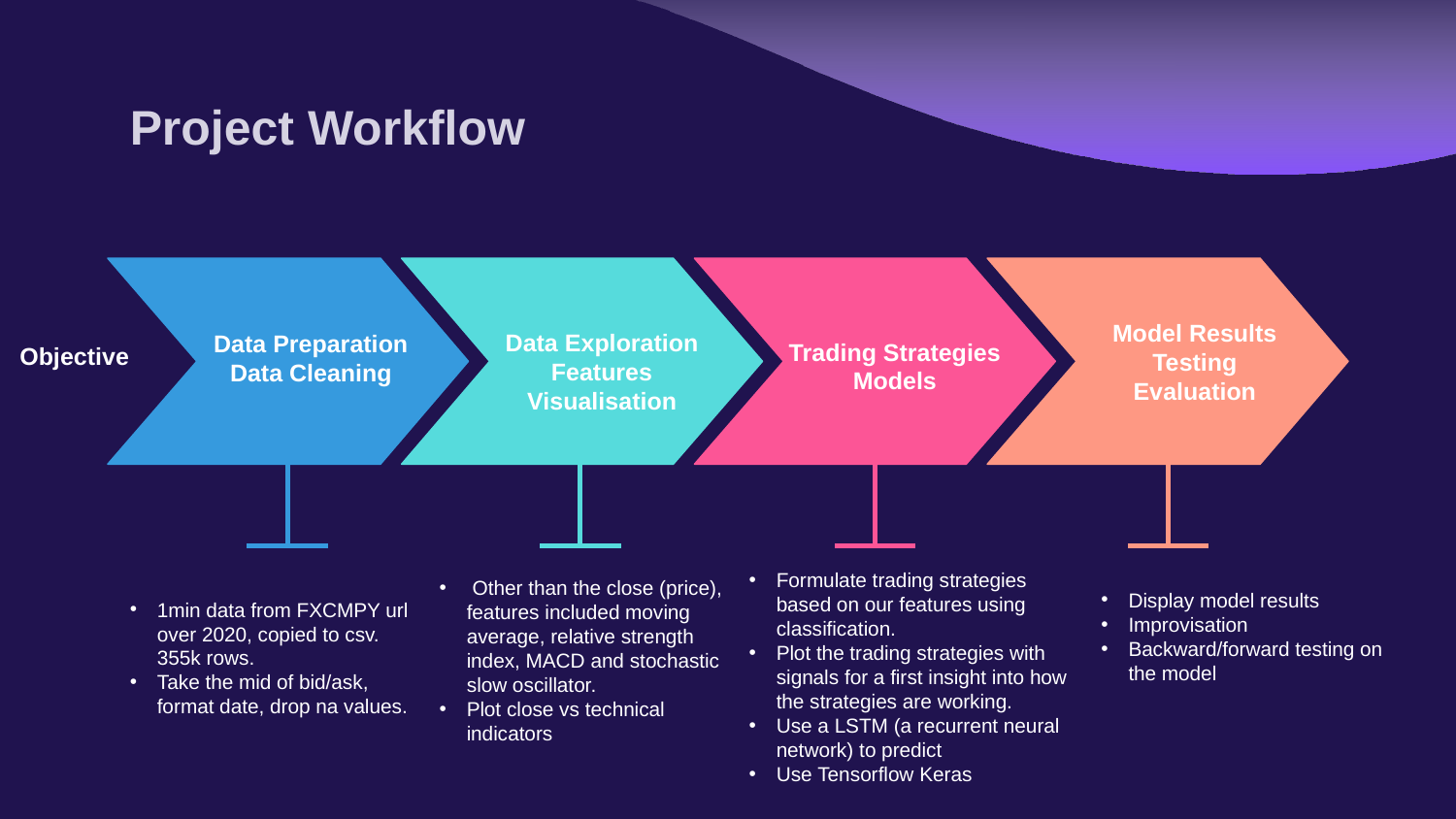

# Project Workflow

Model Results
Testing
Evaluation
Data Exploration
Features
Visualisation
Data Preparation Data Cleaning
Trading Strategies
Models
Objective

Display model results
Improvisation
Backward/forward testing on the model

Formulate trading strategies based on our features using classification.
Plot the trading strategies with signals for a first insight into how the strategies are working.
Use a LSTM (a recurrent neural network) to predict
Use Tensorflow Keras

1min data from FXCMPY url over 2020, copied to csv. 355k rows.
Take the mid of bid/ask, format date, drop na values.
 Other than the close (price), features included moving average, relative strength index, MACD and stochastic slow oscillator.
Plot close vs technical indicators